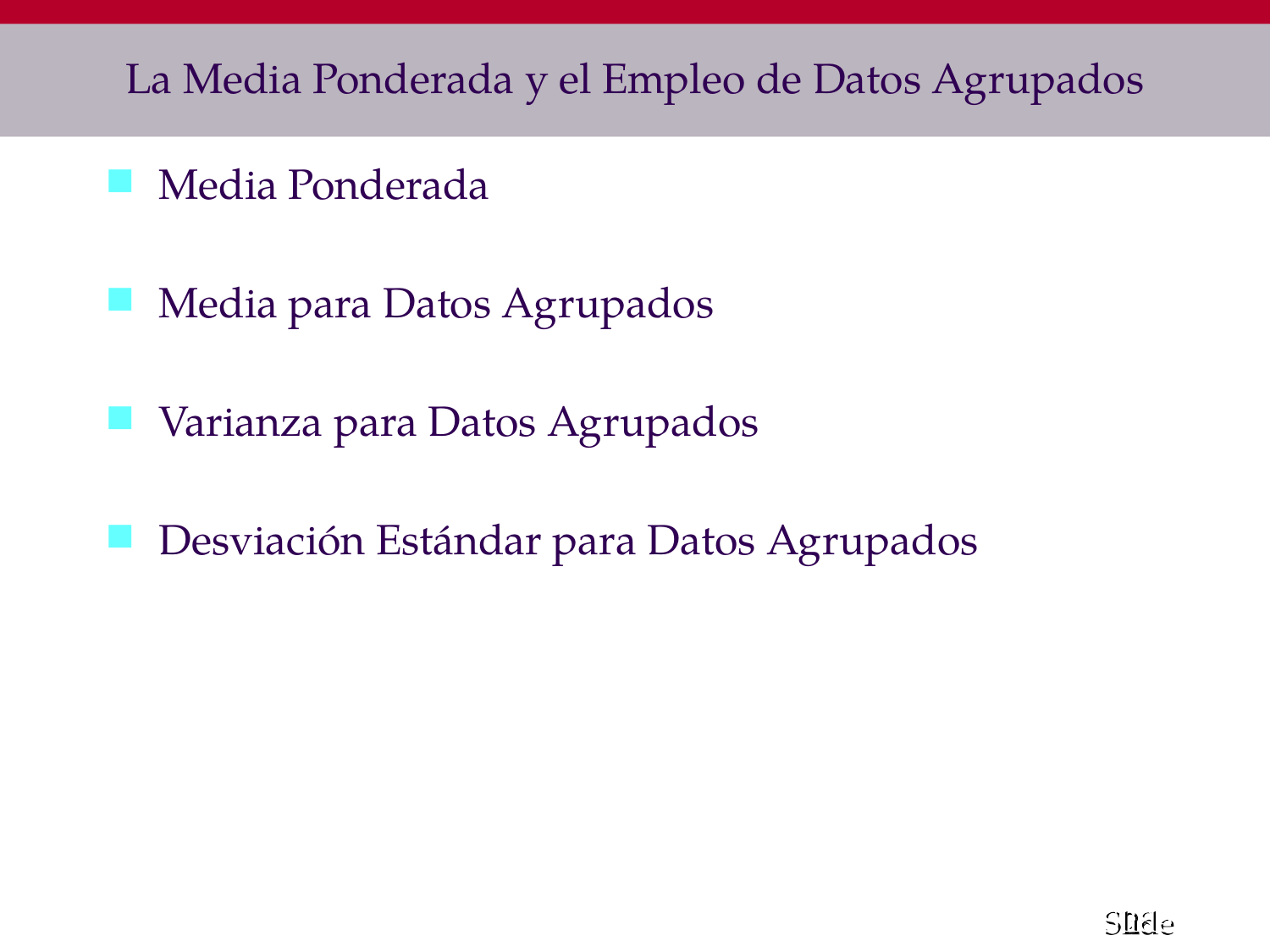

# La Media Ponderada y el Empleo de Datos Agrupados
Media Ponderada

Media para Datos Agrupados

Varianza para Datos Agrupados

Desviación Estándar para Datos Agrupados